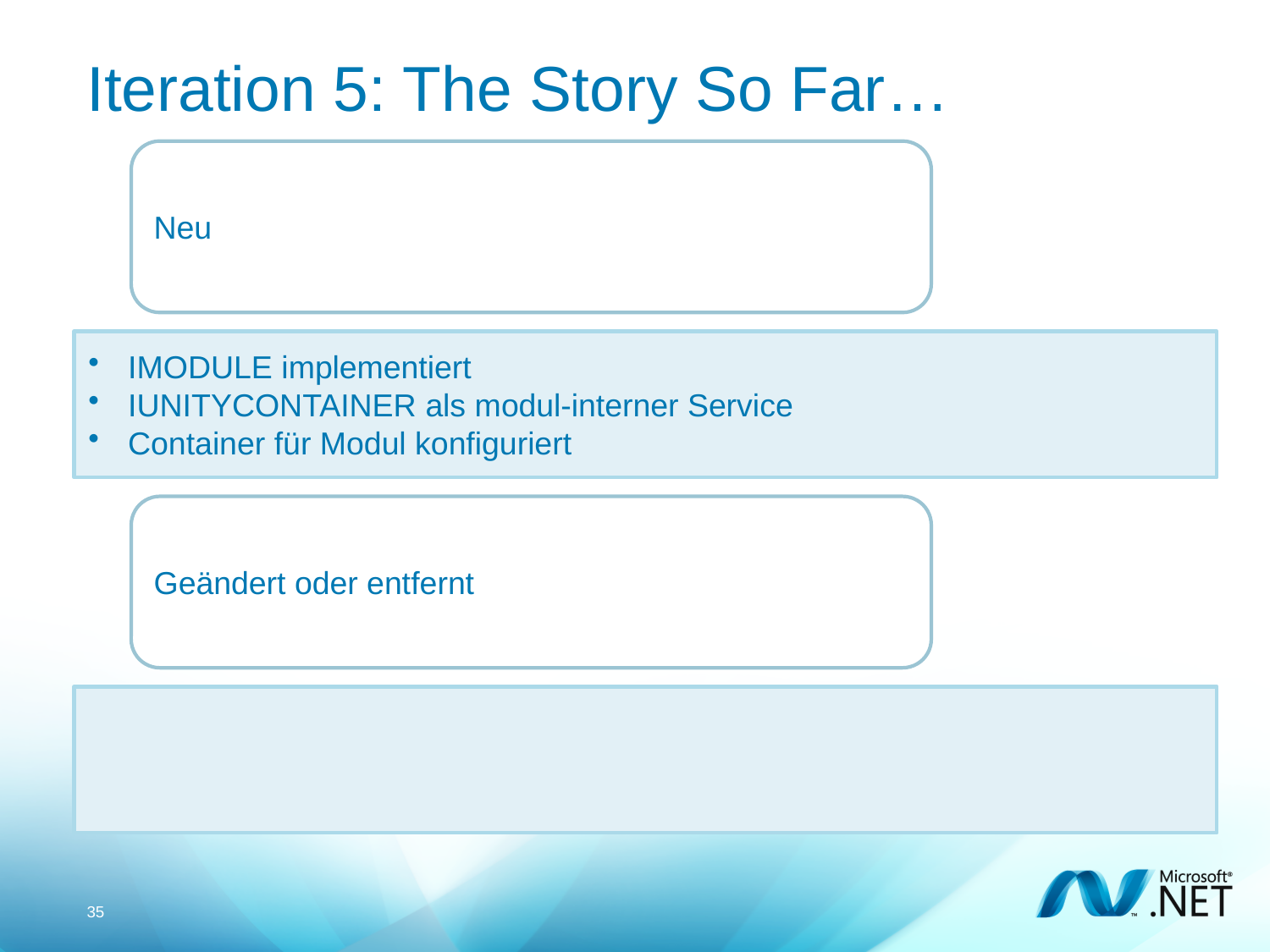

# Iteration 5: The Story So Far…
Neu
Geändert oder entfernt
IModule implementiert
Container für Modul konfiguriert
IUnityContainer als modul-interner Service